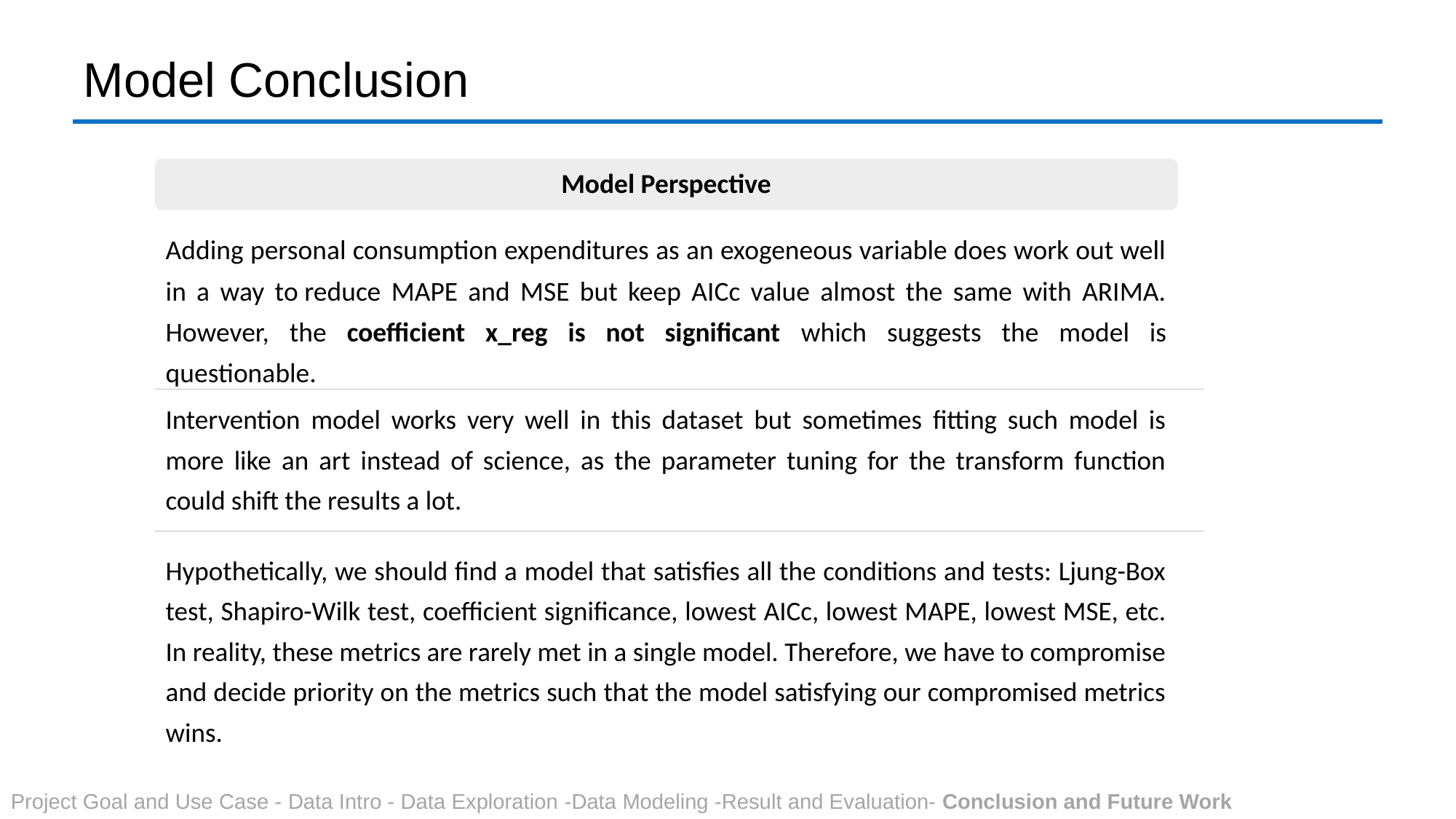

# Model Conclusion
Model Perspective
Adding personal consumption expenditures as an exogeneous variable does work out well in a way to reduce MAPE and MSE but keep AICc value almost the same with ARIMA. However, the coefficient x_reg is not significant which suggests the model is questionable.
Intervention model works very well in this dataset but sometimes fitting such model is more like an art instead of science, as the parameter tuning for the transform function could shift the results a lot.
Hypothetically, we should find a model that satisfies all the conditions and tests: Ljung-Box test, Shapiro-Wilk test, coefficient significance, lowest AICc, lowest MAPE, lowest MSE, etc. In reality, these metrics are rarely met in a single model. Therefore, we have to compromise and decide priority on the metrics such that the model satisfying our compromised metrics wins.
Project Goal and Use Case - Data Intro - Data Exploration -Data Modeling -Result and Evaluation- Conclusion and Future Work